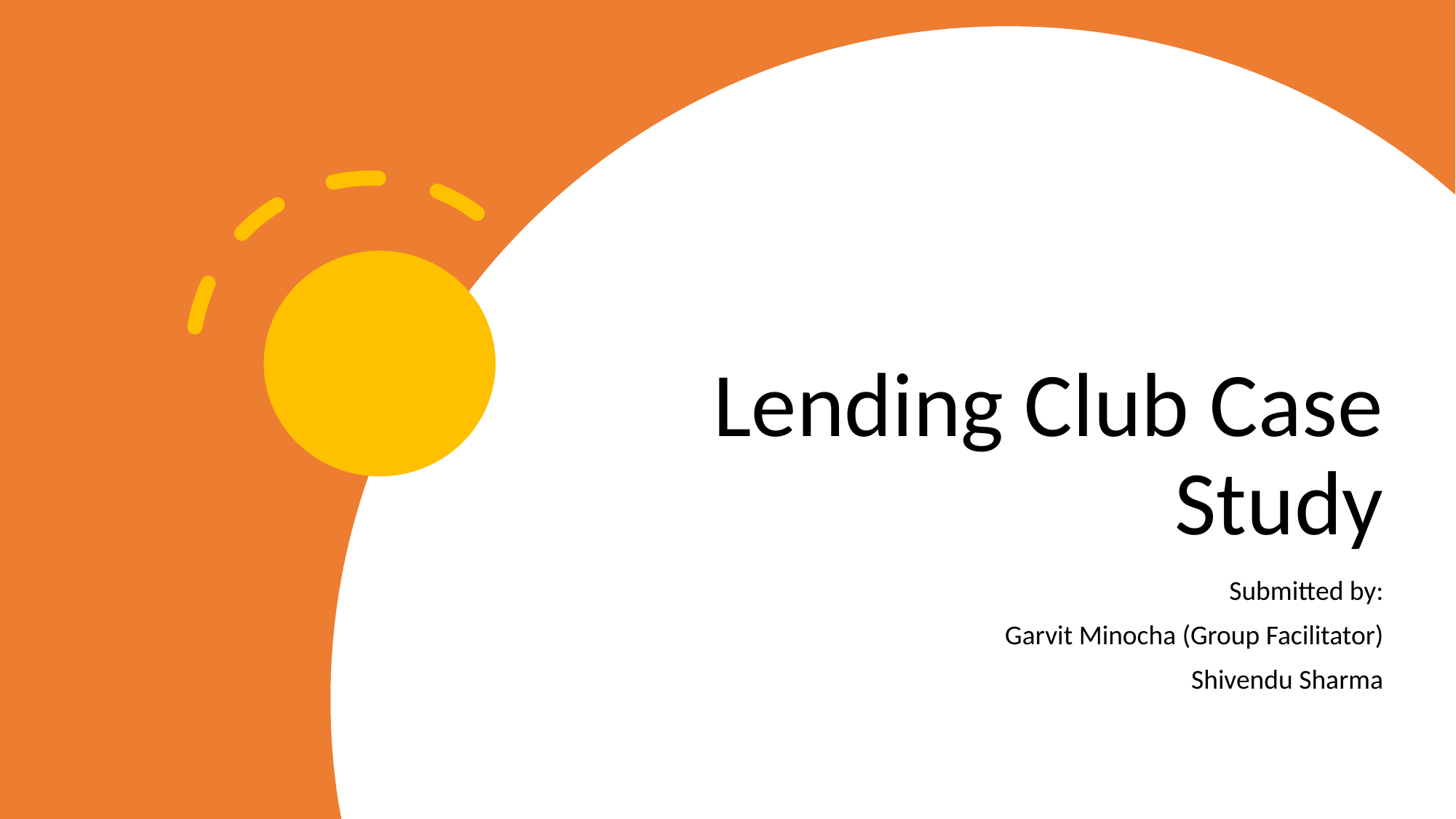

# Lending Club Case Study

Submitted by:
Garvit Minocha (Group Facilitator)
Shivendu Sharma